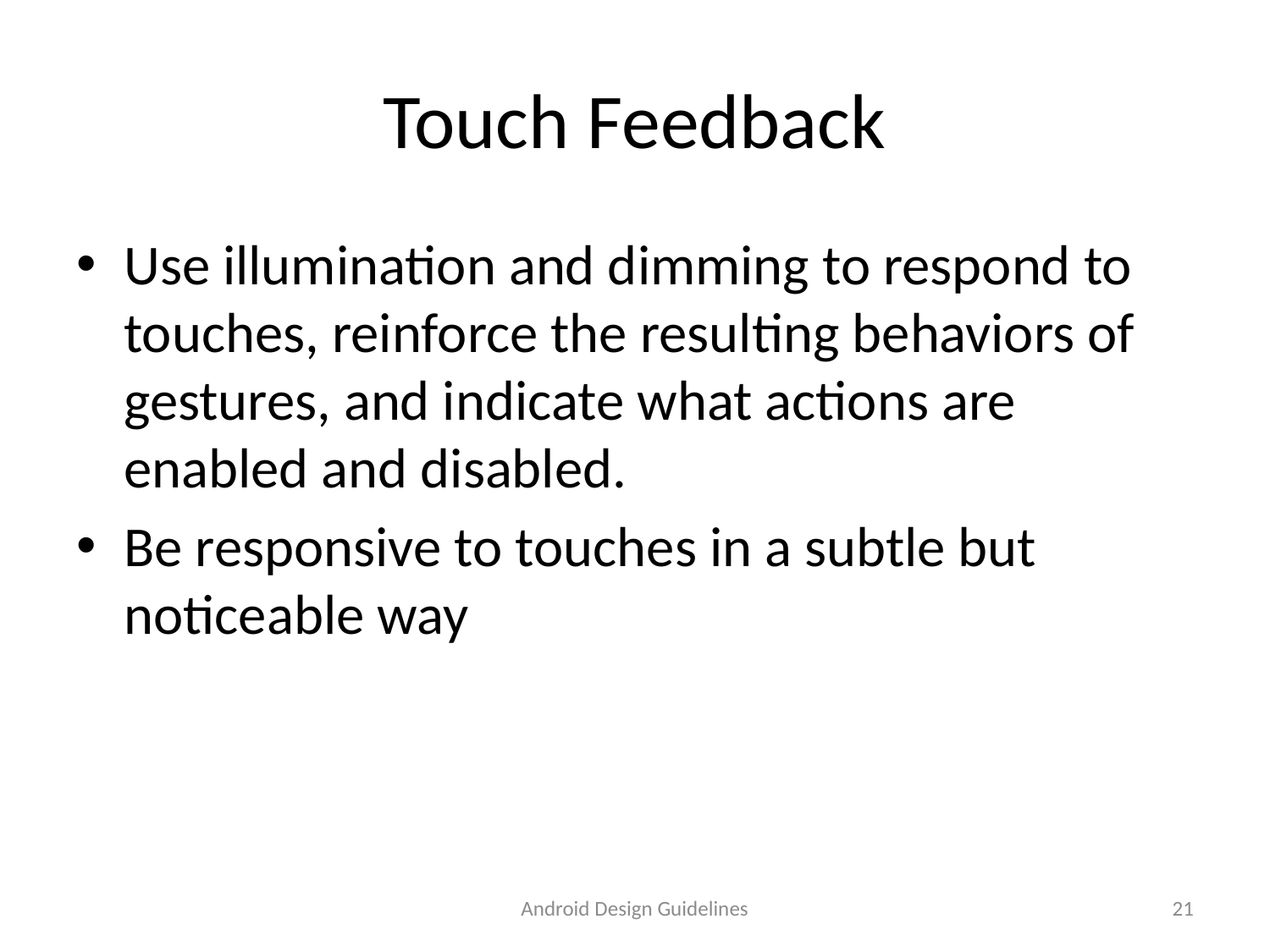

# Touch Feedback
Use illumination and dimming to respond to touches, reinforce the resulting behaviors of gestures, and indicate what actions are enabled and disabled.
Be responsive to touches in a subtle but noticeable way
Android Design Guidelines
21